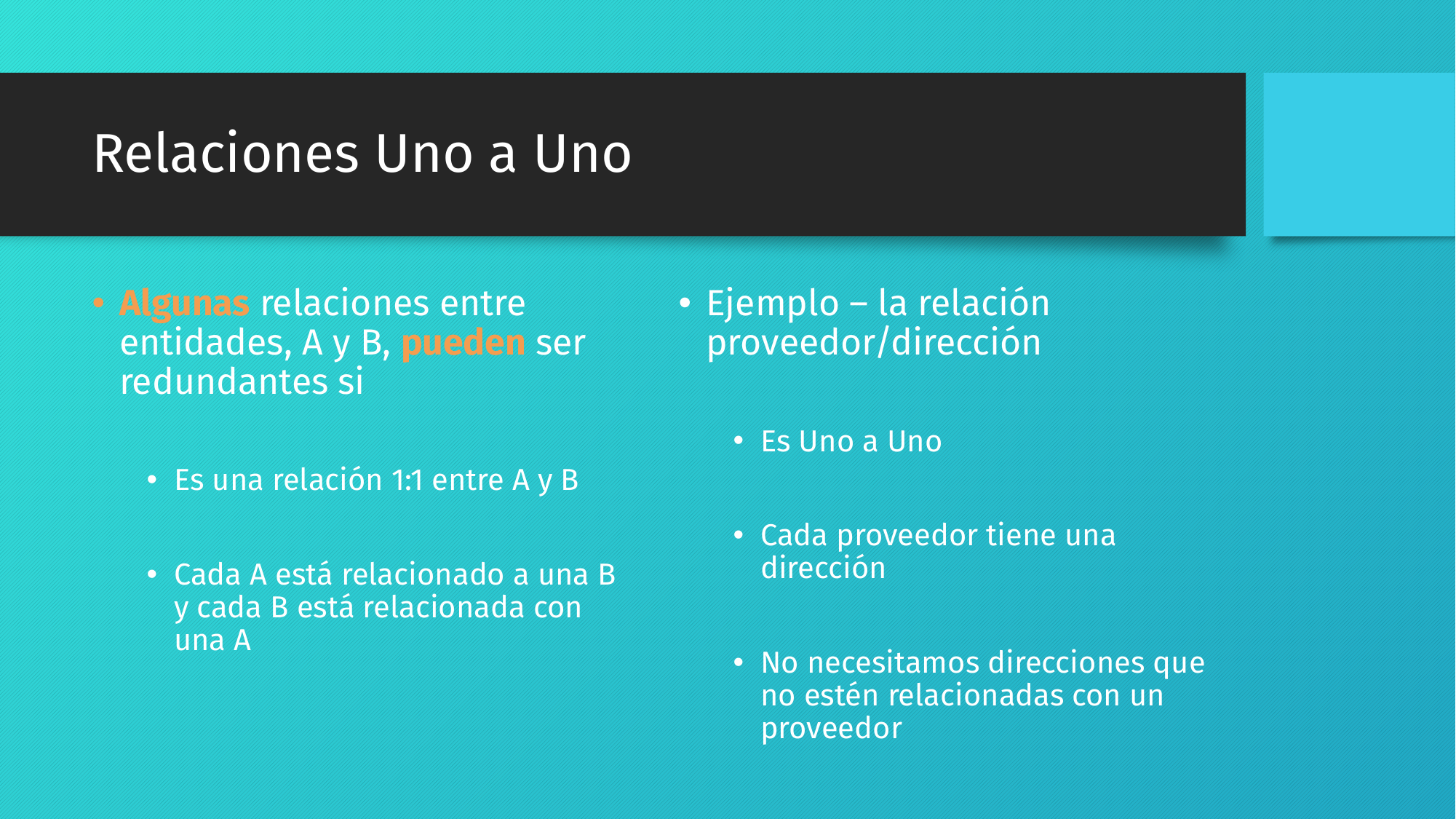

# Relaciones Uno a Uno
Algunas relaciones entre entidades, A y B, pueden ser redundantes si

Es una relación 1:1 entre A y B

Cada A está relacionado a una B y cada B está relacionada con una A
Ejemplo – la relación proveedor/dirección

Es Uno a Uno

Cada proveedor tiene una dirección

No necesitamos direcciones que no estén relacionadas con un proveedor